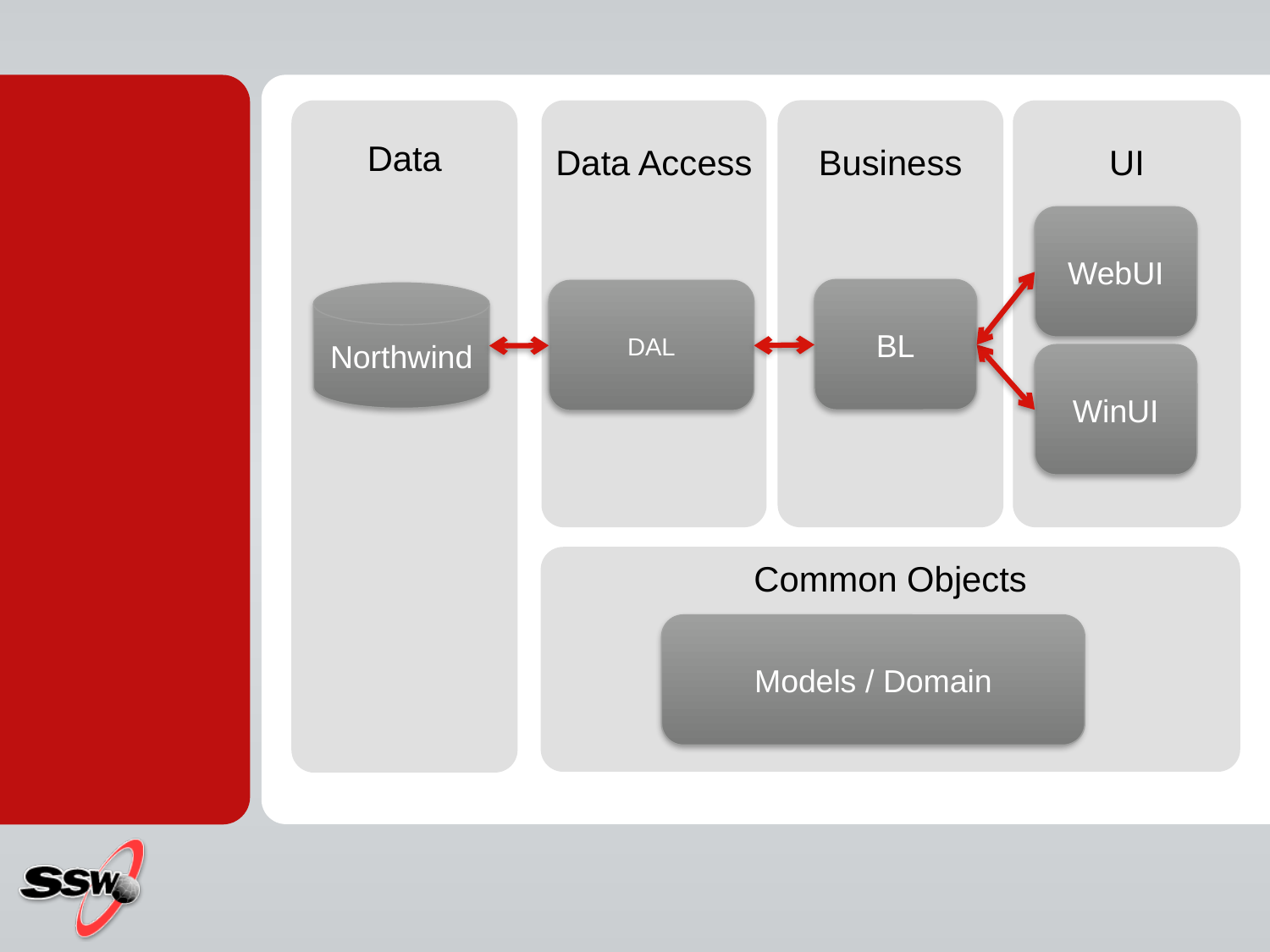

Data

Data Access

Business

UI
WebUI
BL
DAL
Northwind
WinUI

Common Objects
Models / Domain